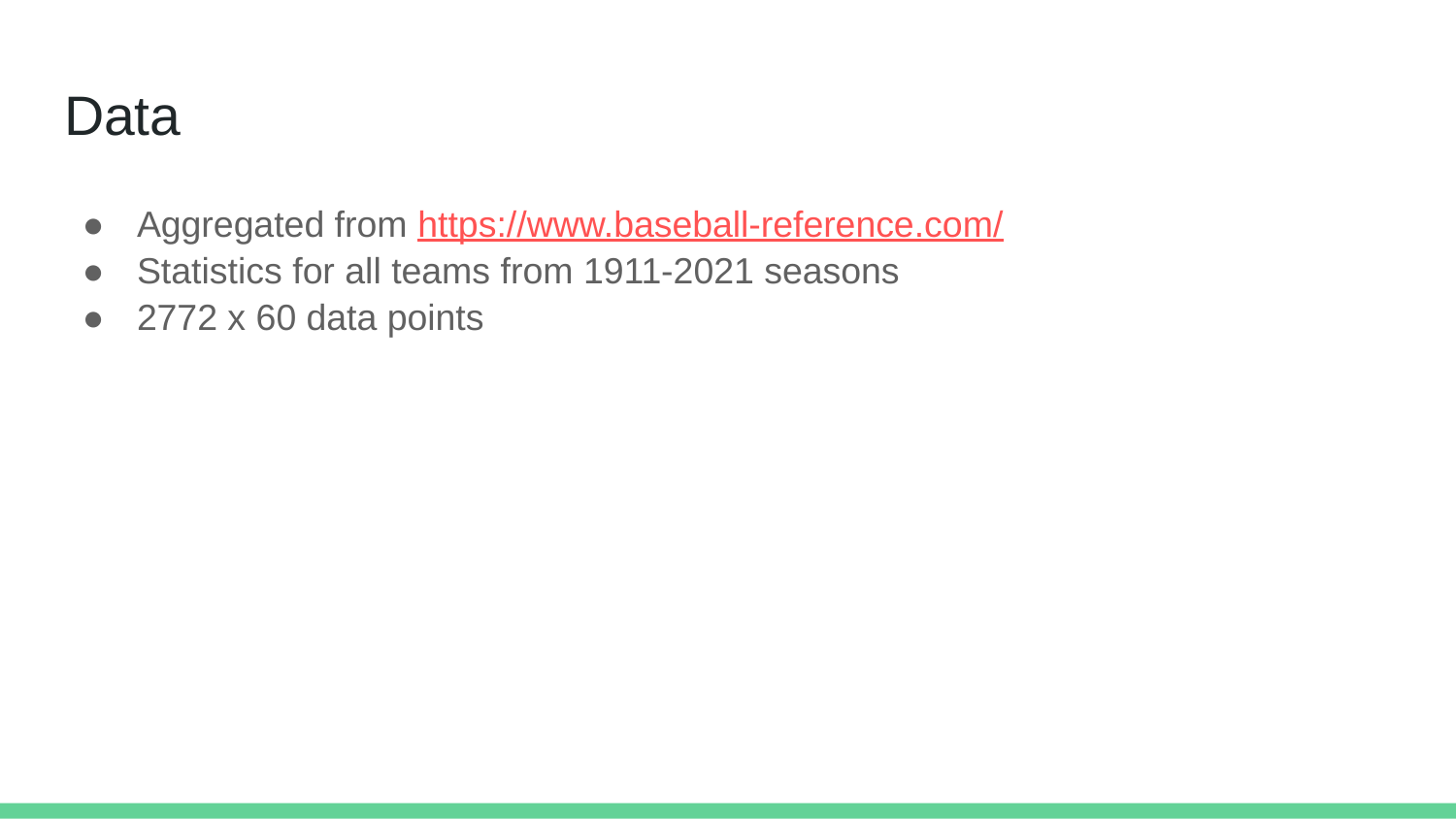

# Data
Aggregated from https://www.baseball-reference.com/
Statistics for all teams from 1911-2021 seasons
2772 x 60 data points